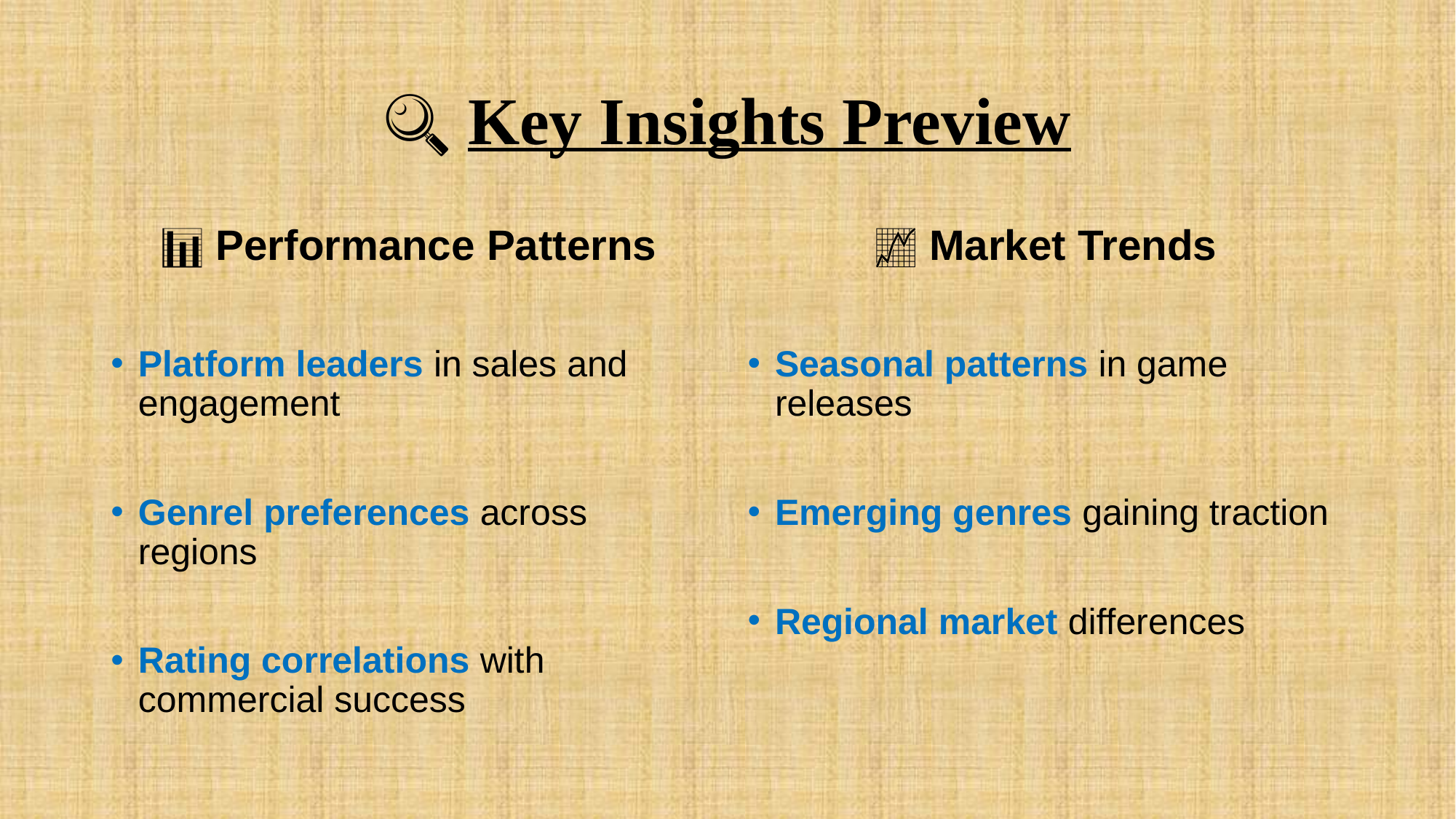

# 🔍 Key Insights Preview
📊 Performance Patterns

Platform leaders in sales and engagement

Genrel preferences across regions

Rating correlations with commercial success

📈 Market Trends

Seasonal patterns in game releases

Emerging genres gaining traction

Regional market differences